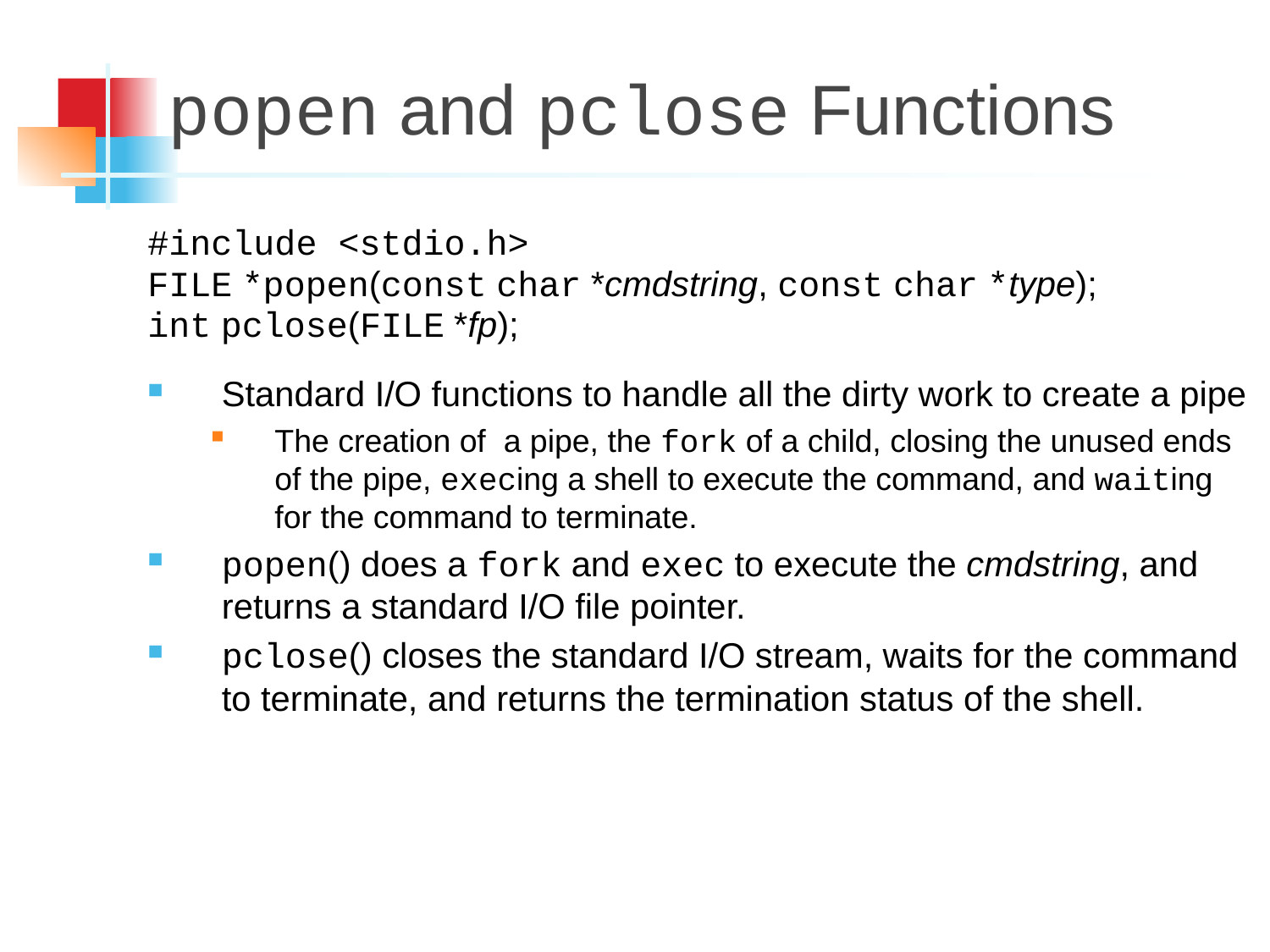

popen and pclose Functions
#include <stdio.h>
FILE *popen(const char *cmdstring, const char *type);
int pclose(FILE *fp);

Standard I/O functions to handle all the dirty work to create a pipe
The creation of  a pipe, the fork of a child, closing the unused ends of the pipe, execing a shell to execute the command, and waiting for the command to terminate.
popen() does a fork and exec to execute the cmdstring, and returns a standard I/O file pointer.
pclose() closes the standard I/O stream, waits for the command to terminate, and returns the termination status of the shell.